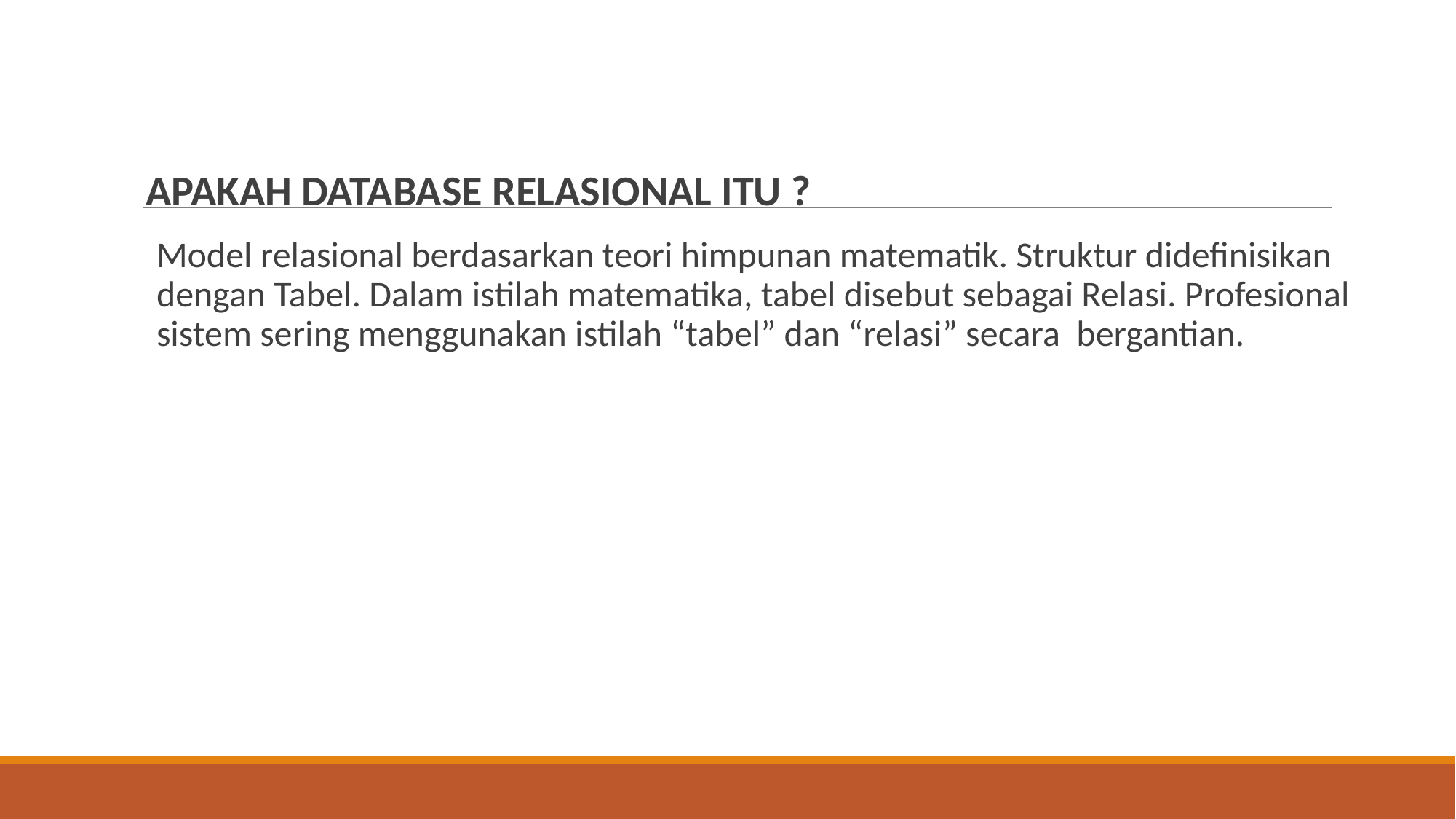

APAKAH DATABASE RELASIONAL ITU ?
Model relasional berdasarkan teori himpunan matematik. Struktur didefinisikan dengan Tabel. Dalam istilah matematika, tabel disebut sebagai Relasi. Profesional sistem sering menggunakan istilah “tabel” dan “relasi” secara  bergantian.